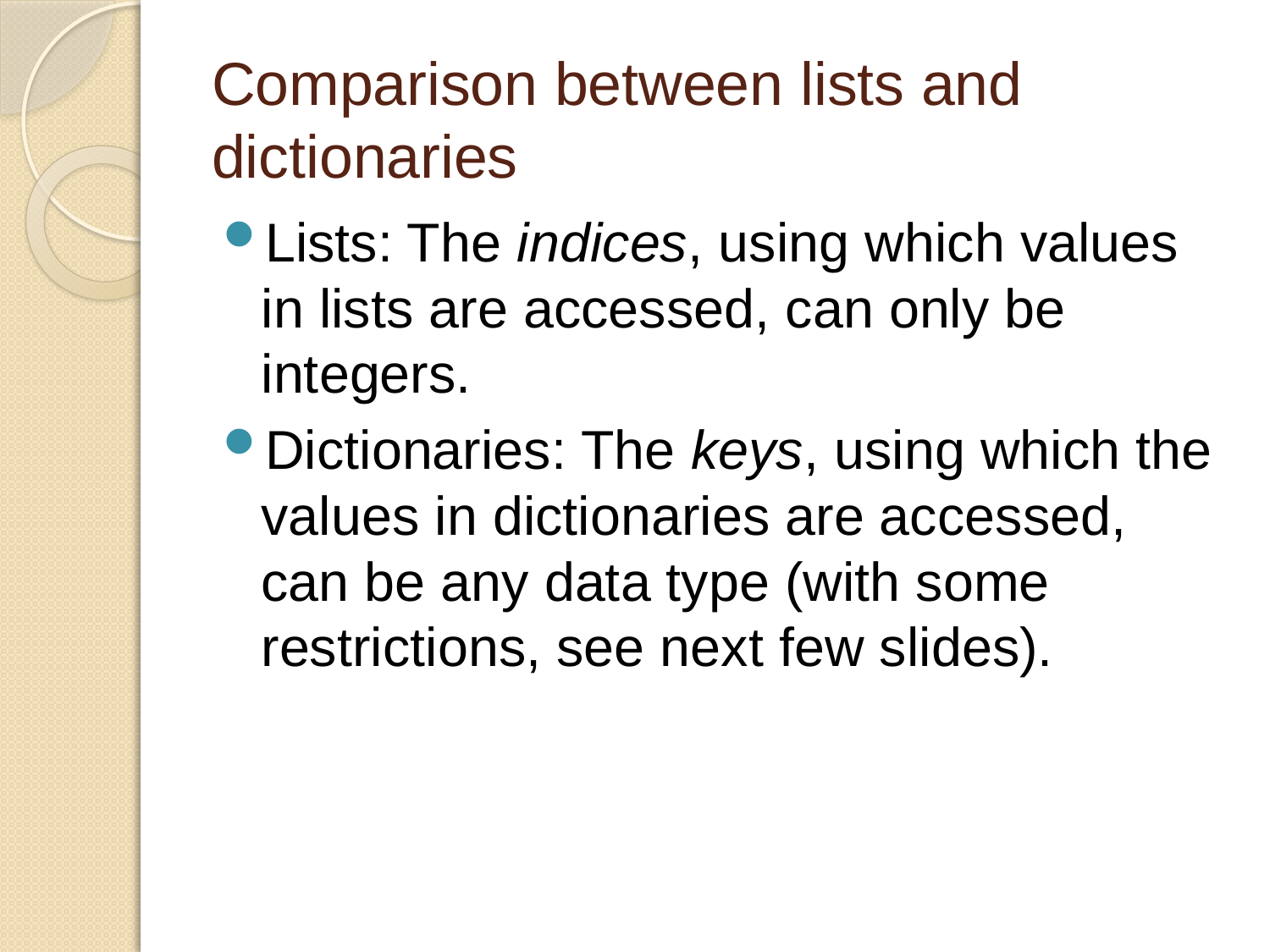

# Comparison between lists and dictionaries
Lists: The indices, using which values in lists are accessed, can only be integers.
Dictionaries: The keys, using which the values in dictionaries are accessed, can be any data type (with some restrictions, see next few slides).